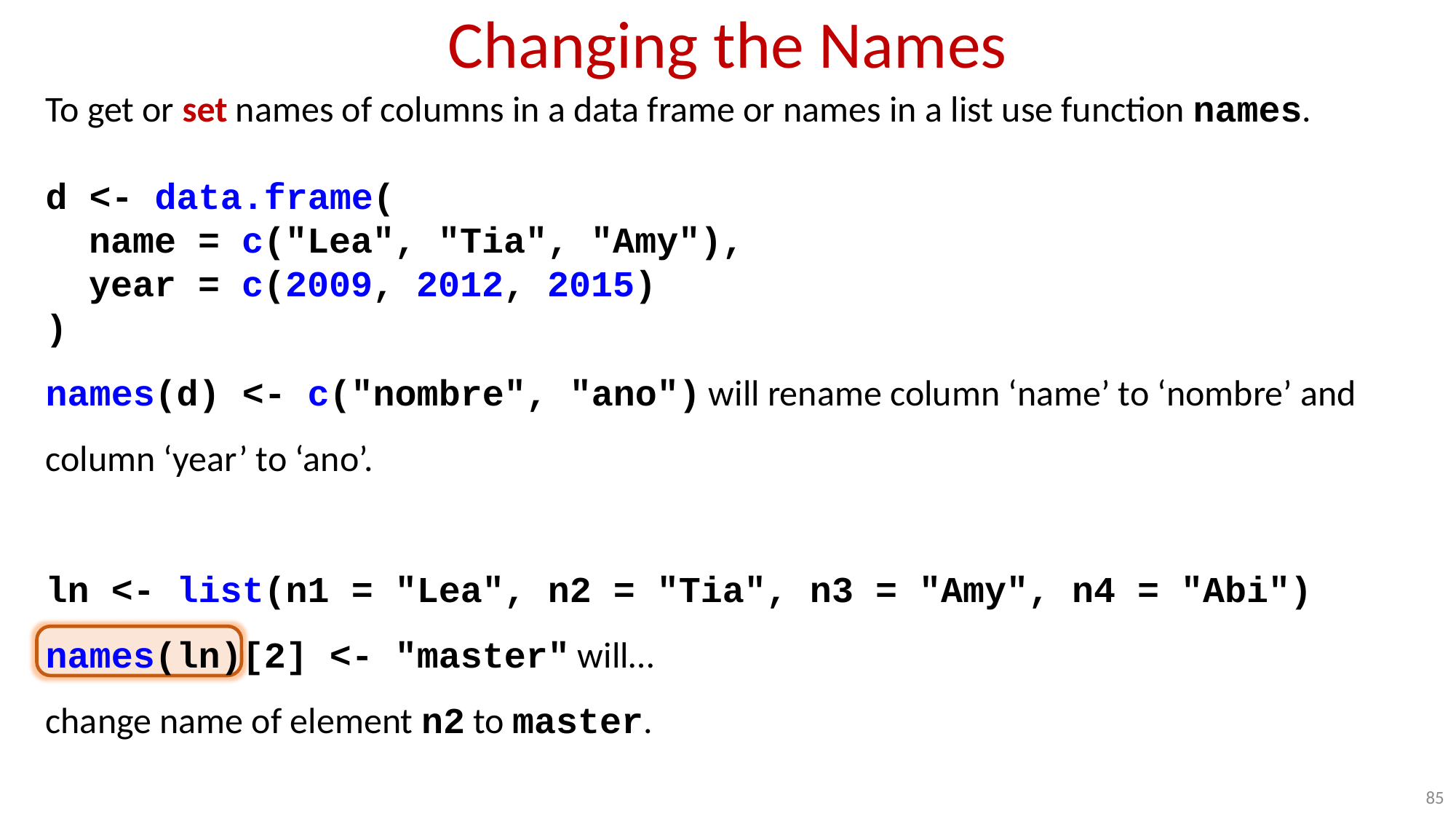

Changing the Names
To get or set names of columns in a data frame or names in a list use function names.

d <- data.frame(
name = c("Lea", "Tia", "Amy"),
year = c(2009, 2012, 2015)
)
names(d) <- c("nombre", "ano") will rename column ‘name’ to ‘nombre’ and column ‘year’ to ‘ano’.

ln <- list(n1 = "Lea", n2 = "Tia", n3 = "Amy", n4 = "Abi")
names(ln)[2] <- "master" will…
change name of element n2 to master.

85